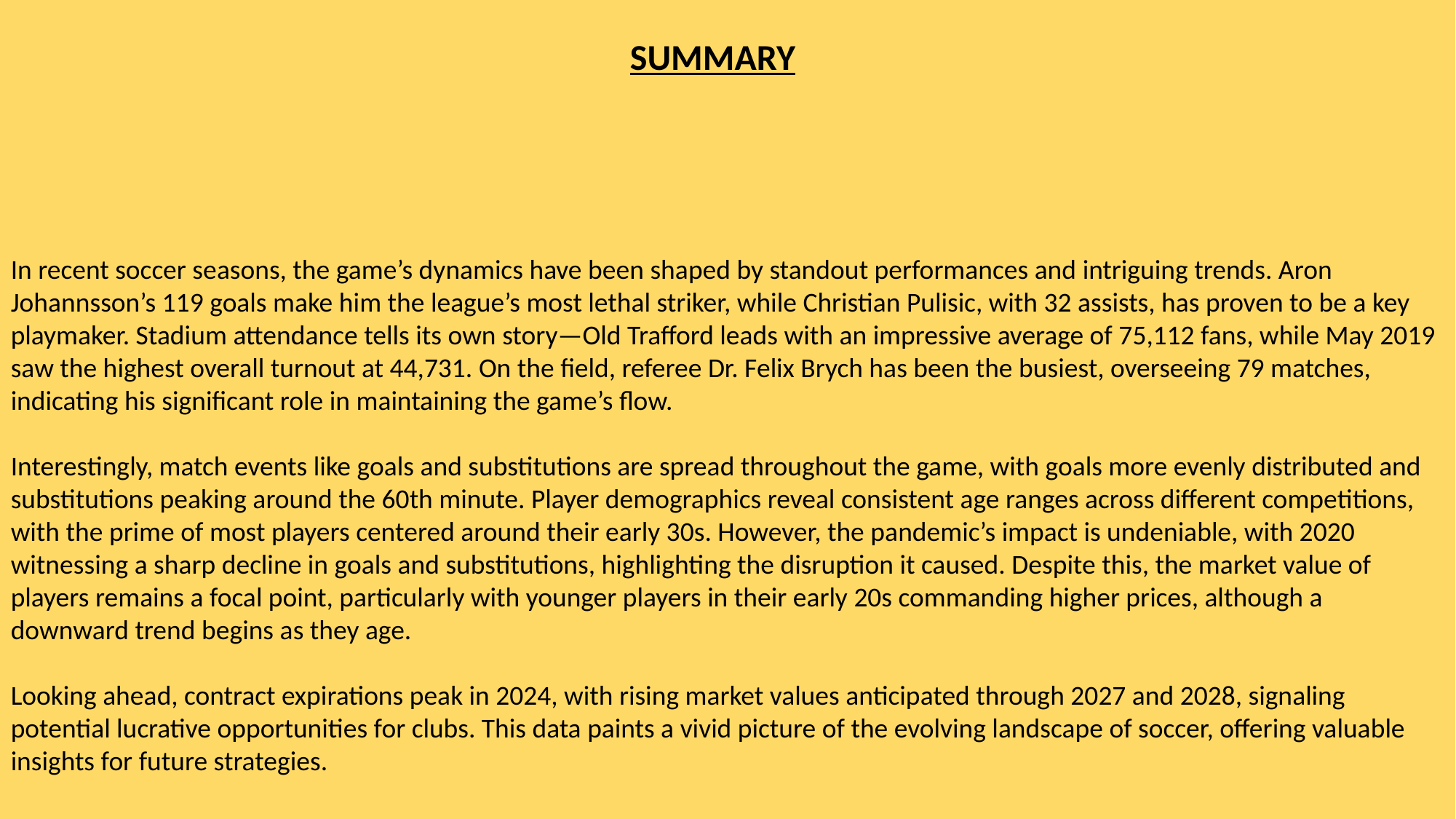

SUMMARY
In recent soccer seasons, the game’s dynamics have been shaped by standout performances and intriguing trends. Aron Johannsson’s 119 goals make him the league’s most lethal striker, while Christian Pulisic, with 32 assists, has proven to be a key playmaker. Stadium attendance tells its own story—Old Trafford leads with an impressive average of 75,112 fans, while May 2019 saw the highest overall turnout at 44,731. On the field, referee Dr. Felix Brych has been the busiest, overseeing 79 matches, indicating his significant role in maintaining the game’s flow.

Interestingly, match events like goals and substitutions are spread throughout the game, with goals more evenly distributed and substitutions peaking around the 60th minute. Player demographics reveal consistent age ranges across different competitions, with the prime of most players centered around their early 30s. However, the pandemic’s impact is undeniable, with 2020 witnessing a sharp decline in goals and substitutions, highlighting the disruption it caused. Despite this, the market value of players remains a focal point, particularly with younger players in their early 20s commanding higher prices, although a downward trend begins as they age.

Looking ahead, contract expirations peak in 2024, with rising market values anticipated through 2027 and 2028, signaling potential lucrative opportunities for clubs. This data paints a vivid picture of the evolving landscape of soccer, offering valuable insights for future strategies.